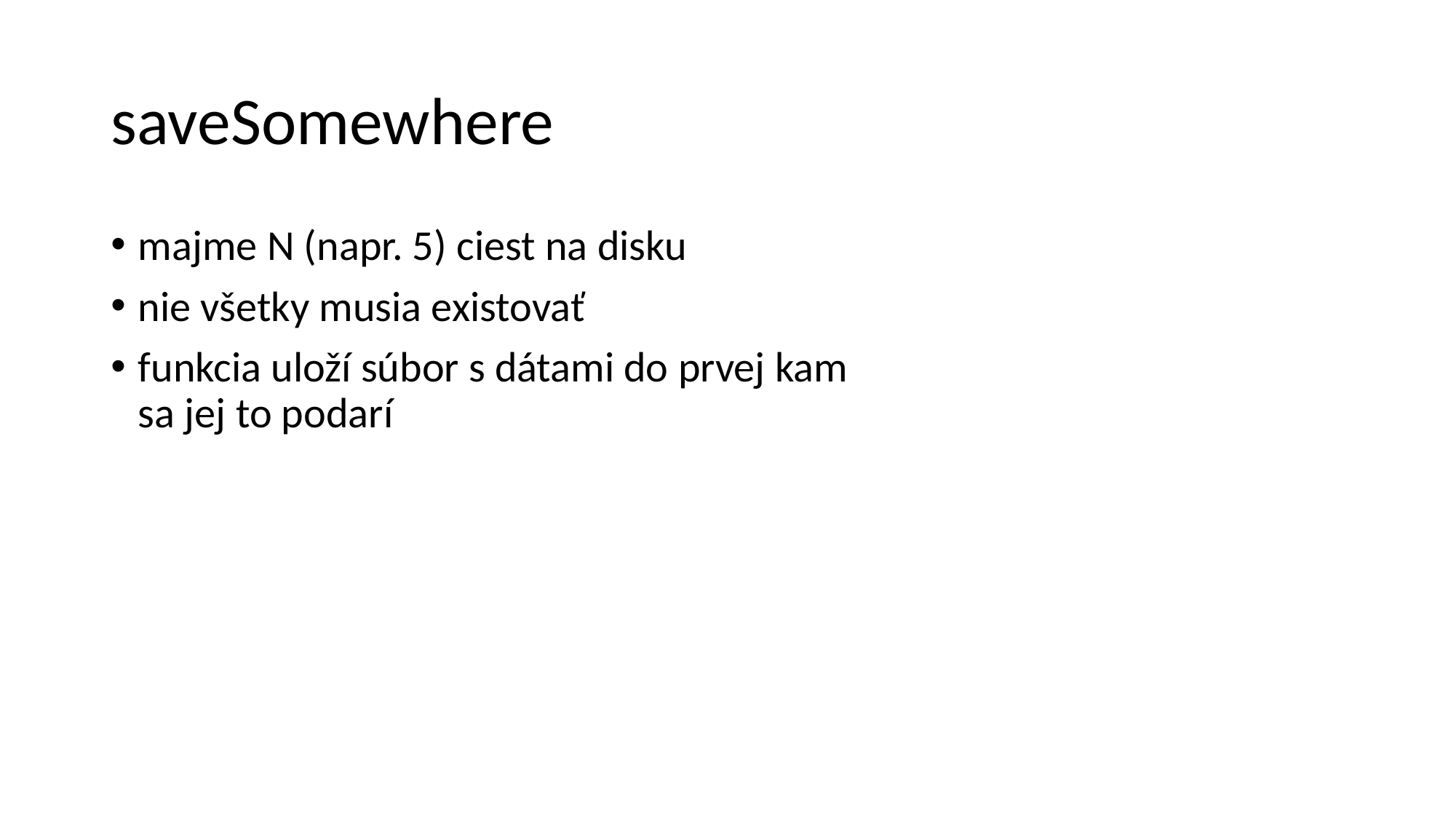

# saveSomewhere
majme N (napr. 5) ciest na disku
nie všetky musia existovať
funkcia uloží súbor s dátami do prvej kam sa jej to podarí